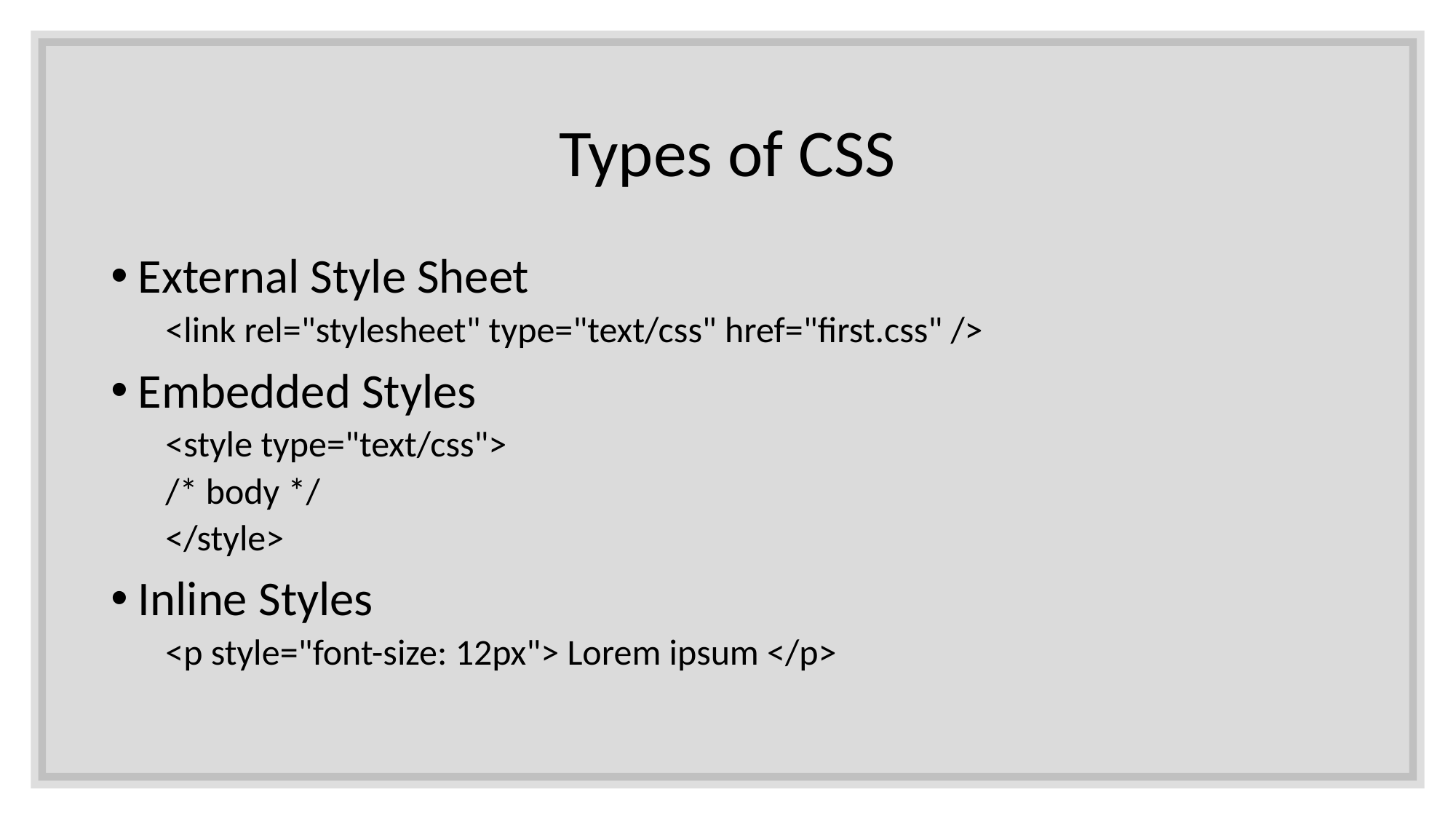

# Types of CSS
External Style Sheet
<link rel="stylesheet" type="text/css" href="first.css" />
Embedded Styles
<style type="text/css">
/* body */
</style>
Inline Styles
<p style="font-size: 12px"> Lorem ipsum </p>